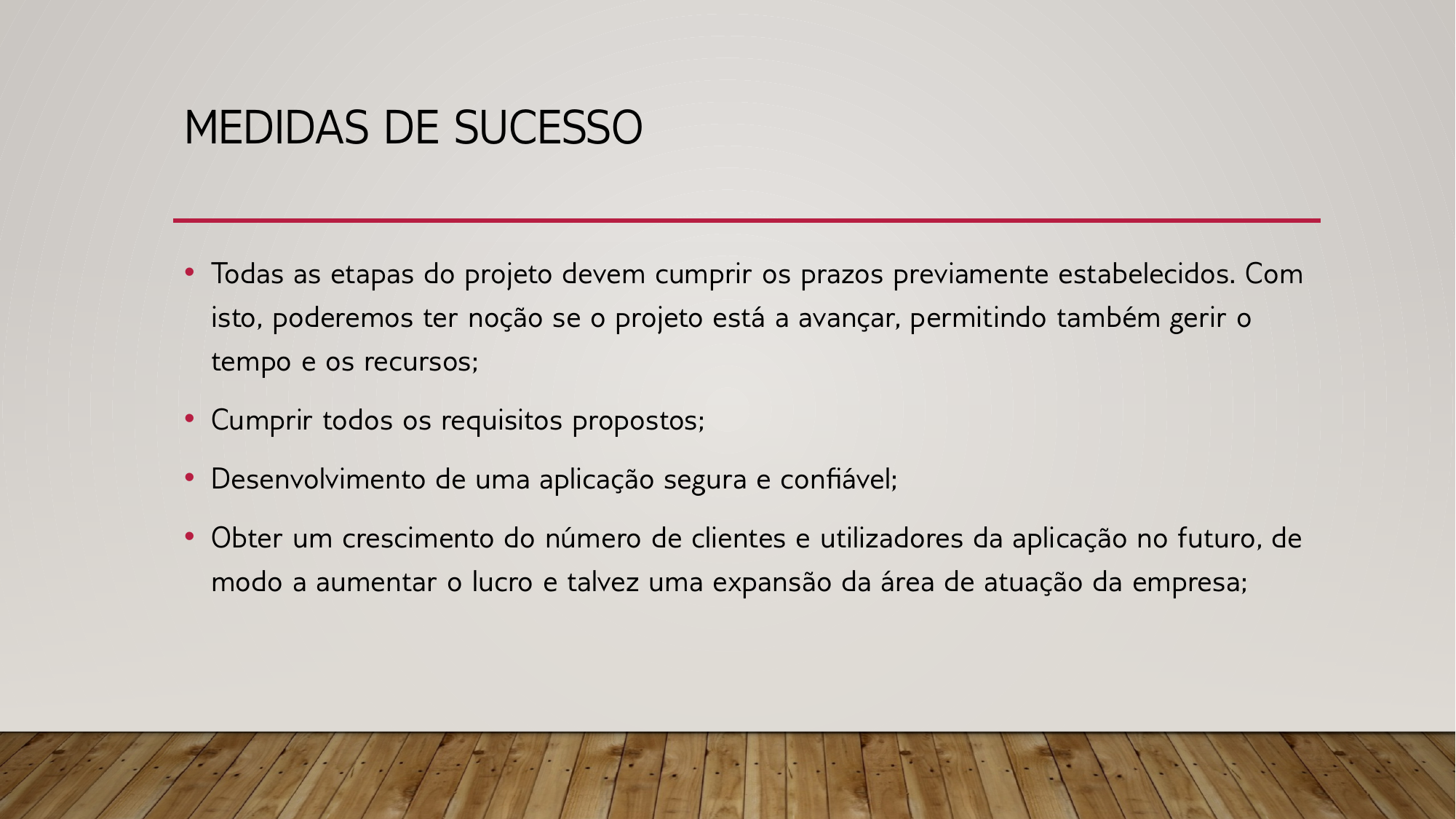

# Medidas de sucesso
Todas as etapas do projeto devem cumprir os prazos previamente estabelecidos. Com isto, poderemos ter noção se o projeto está a avançar, permitindo também gerir o tempo e os recursos;
Cumprir todos os requisitos propostos;
Desenvolvimento de uma aplicação segura e confiável;
Obter um crescimento do número de clientes e utilizadores da aplicação no futuro, de modo a aumentar o lucro e talvez uma expansão da área de atuação da empresa;